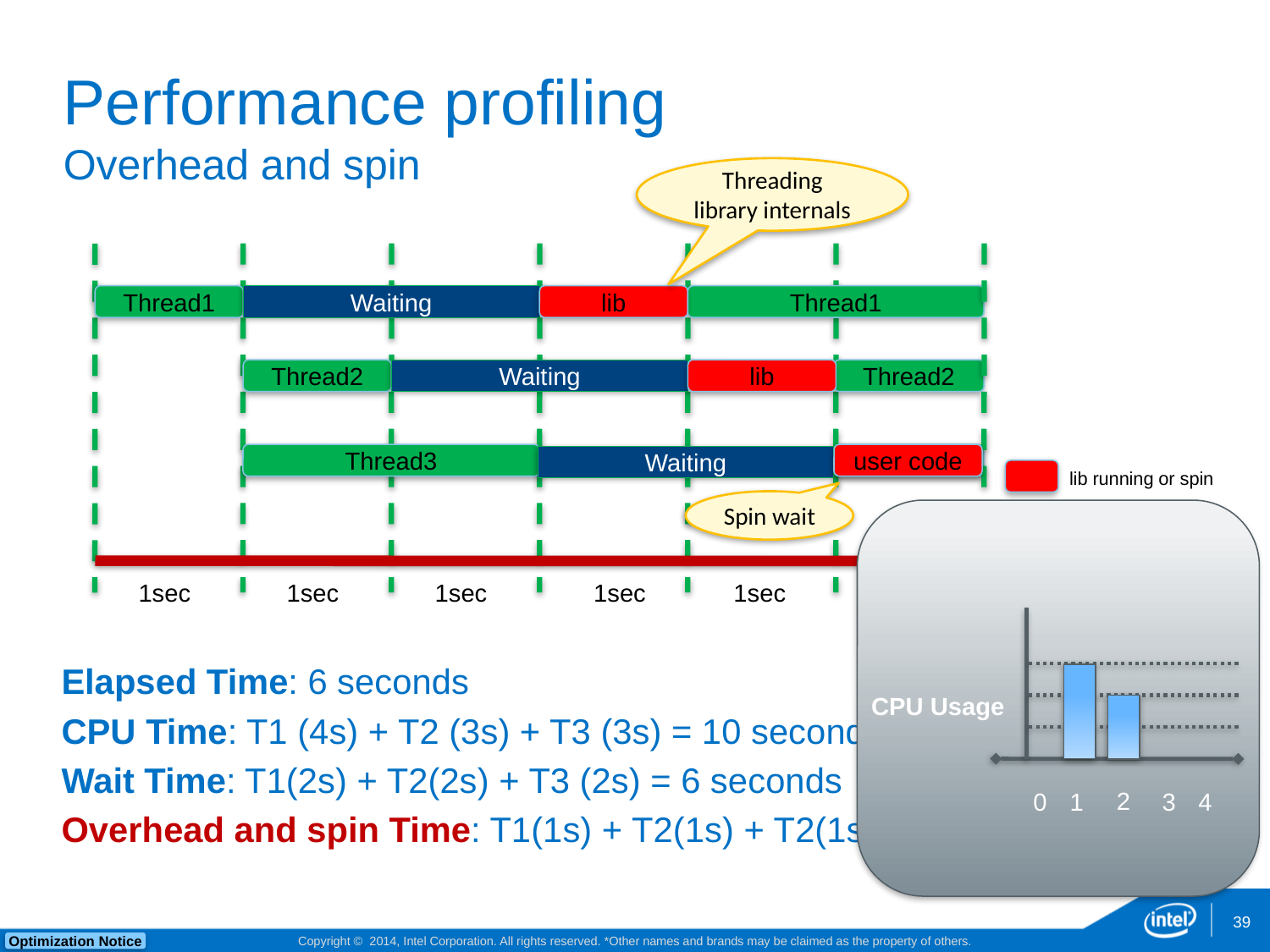

# Performance profiling Overhead and spin
Threading library internals
Thread1
Waiting
lib
Thread1
Thread2
Waiting
lib
Thread2
Thread3
user code
Thread3
Waiting

lib running or spin
Spin wait

CPU Usage

2
0
1
3
4

Thread running

Thread waiting
1sec
1sec
1sec
1sec
1sec
1sec
Elapsed Time: 6 seconds
CPU Time: T1 (4s) + T2 (3s) + T3 (3s) = 10 seconds
Wait Time: T1(2s) + T2(2s) + T3 (2s) = 6 seconds
Overhead and spin Time: T1(1s) + T2(1s) + T2(1s) = 3 s

39